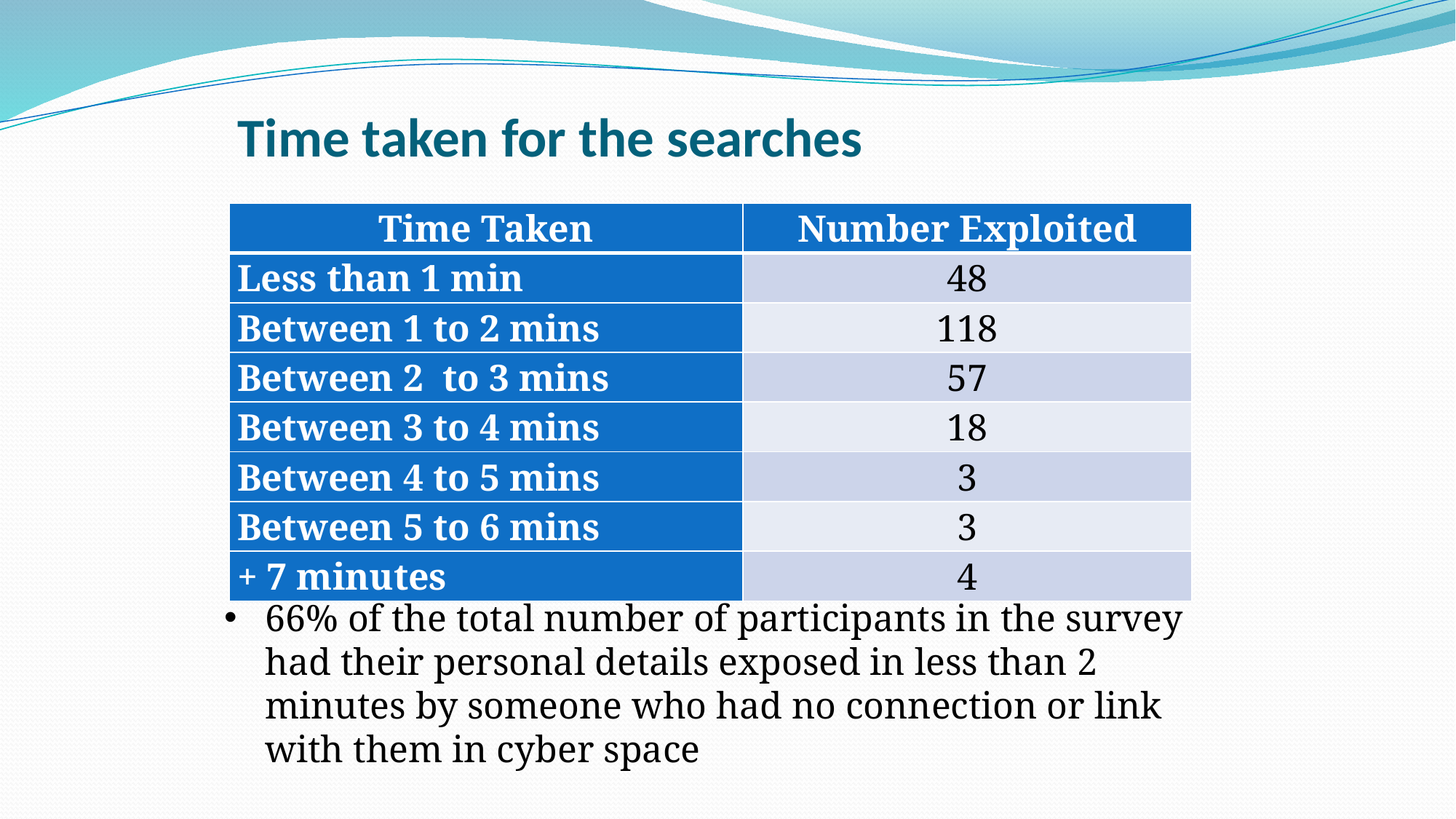

Time taken for the searches
| Time Taken | Number Exploited |
| --- | --- |
| Less than 1 min | 48 |
| Between 1 to 2 mins | 118 |
| Between 2 to 3 mins | 57 |
| Between 3 to 4 mins | 18 |
| Between 4 to 5 mins | 3 |
| Between 5 to 6 mins | 3 |
| + 7 minutes | 4 |
66% of the total number of participants in the survey had their personal details exposed in less than 2 minutes by someone who had no connection or link with them in cyber space